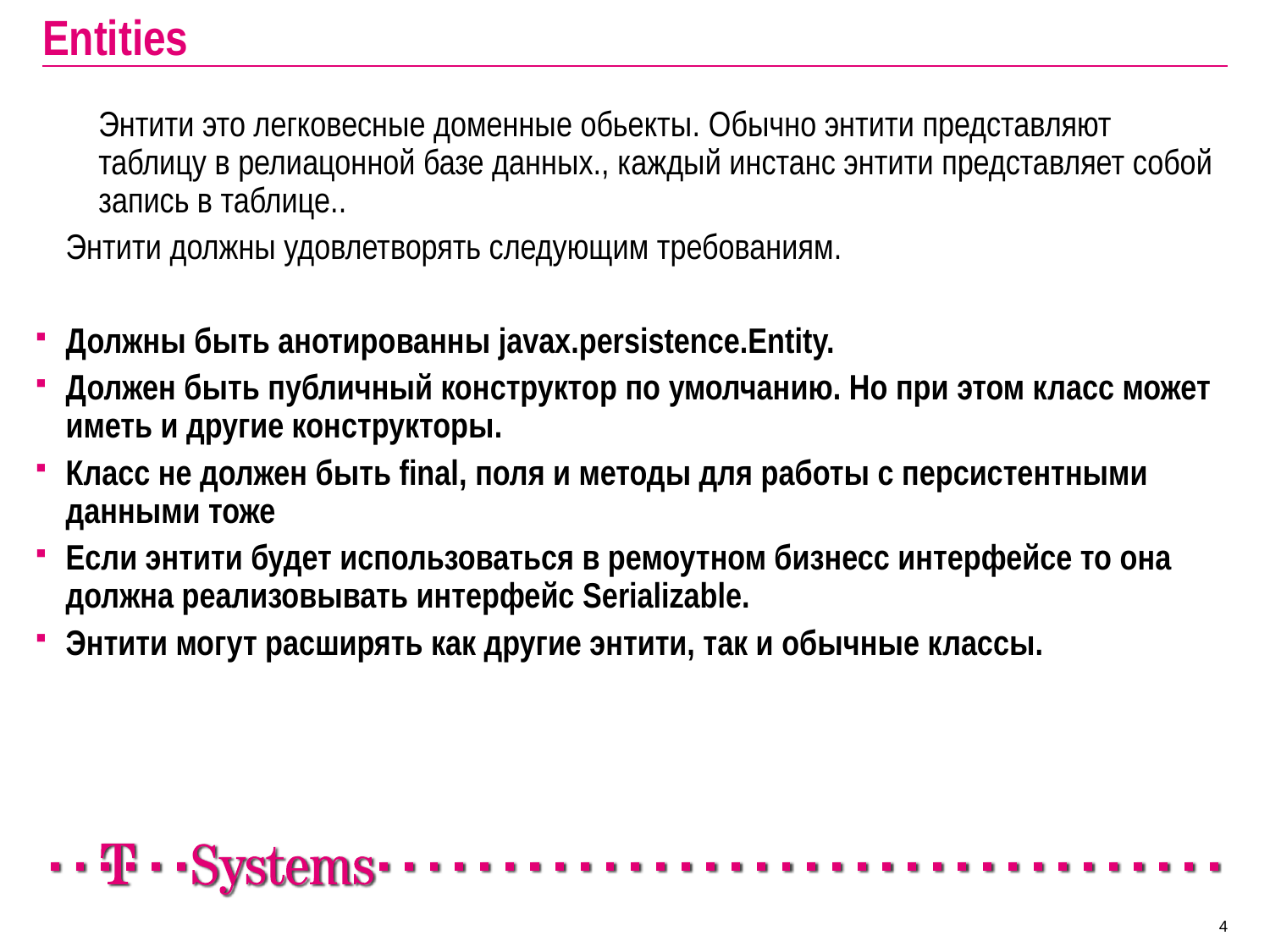

# Entities
	Энтити это легковесные доменные обьекты. Обычно энтити представляют таблицу в релиацонной базе данных., каждый инстанс энтити представляет собой запись в таблице..
	Энтити должны удовлетворять следующим требованиям.

Должны быть анотированны javax.persistence.Entity.
Должен быть публичный конструктор по умолчанию. Но при этом класс может иметь и другие конструкторы.
Класс не должен быть final, поля и методы для работы с персистентными данными тоже
Если энтити будет использоваться в ремоутном бизнесс интерфейсе то она должна реализовывать интерфейс Serializable.
Энтити могут расширять как другие энтити, так и обычные классы.

4